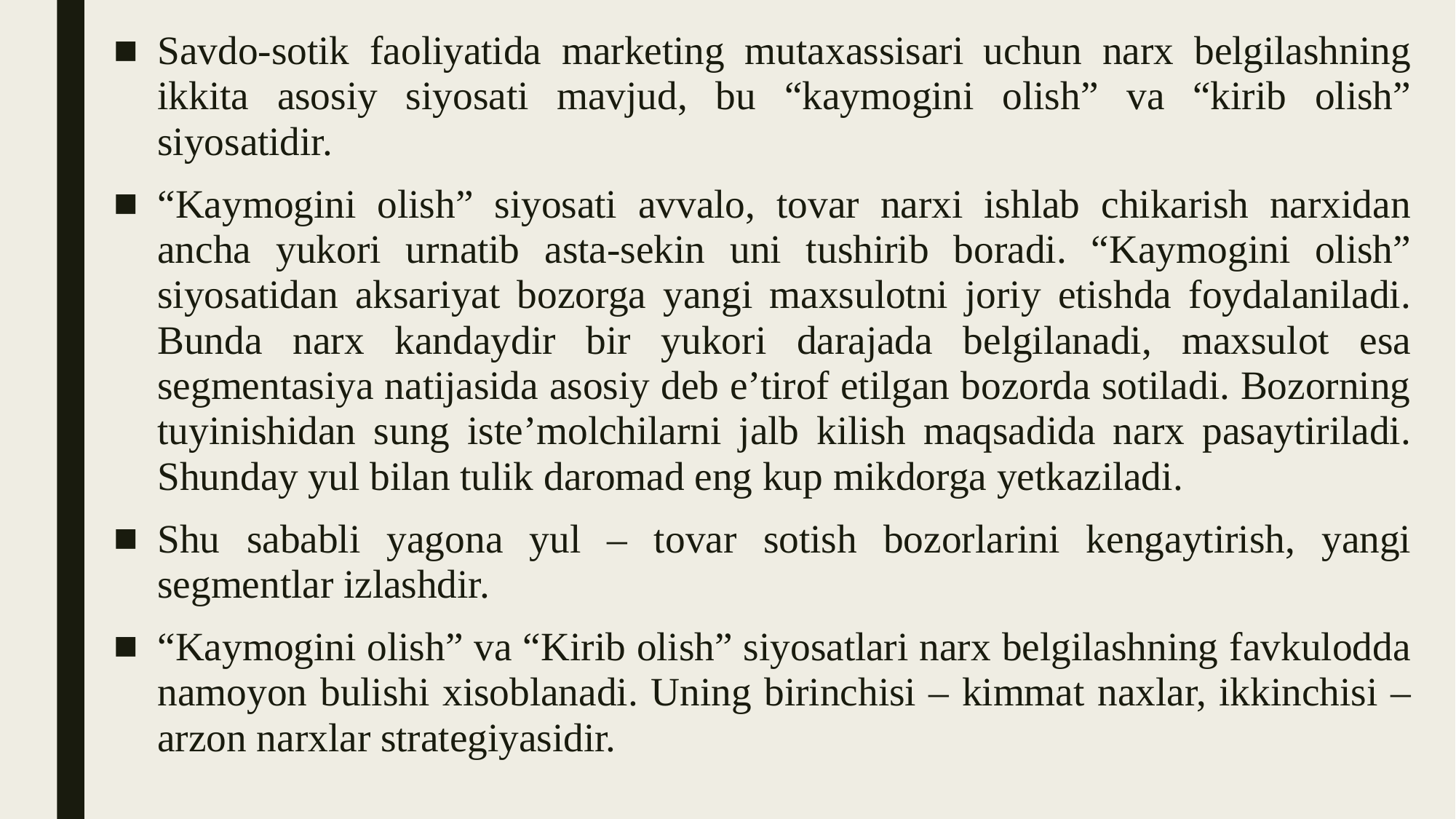

Savdo-sotik faoliyatida marketing mutaxassisari uchun narx belgilashning ikkita asosiy siyosati mavjud, bu “kaymogini olish” va “kirib olish” siyosatidir.
“Kaymogini olish” siyosati avvalo, tovar narxi ishlab chikarish narxidan ancha yukori urnatib asta-sekin uni tushirib boradi. “Kaymogini olish” siyosatidan aksariyat bozorga yangi maxsulotni joriy etishda foydalaniladi. Bunda narx kandaydir bir yukori darajada belgilanadi, maxsulot esa segmentasiya natijasida asosiy deb e’tirof etilgan bozorda sotiladi. Bozorning tuyinishidan sung iste’molchilarni jalb kilish maqsadida narx pasaytiriladi. Shunday yul bilan tulik daromad eng kup mikdorga yetkaziladi.
Shu sababli yagona yul – tovar sotish bozorlarini kengaytirish, yangi segmentlar izlashdir.
“Kaymogini olish” va “Kirib olish” siyosatlari narx belgilashning favkulodda namoyon bulishi xisoblanadi. Uning birinchisi – kimmat naxlar, ikkinchisi – arzon narxlar strategiyasidir.